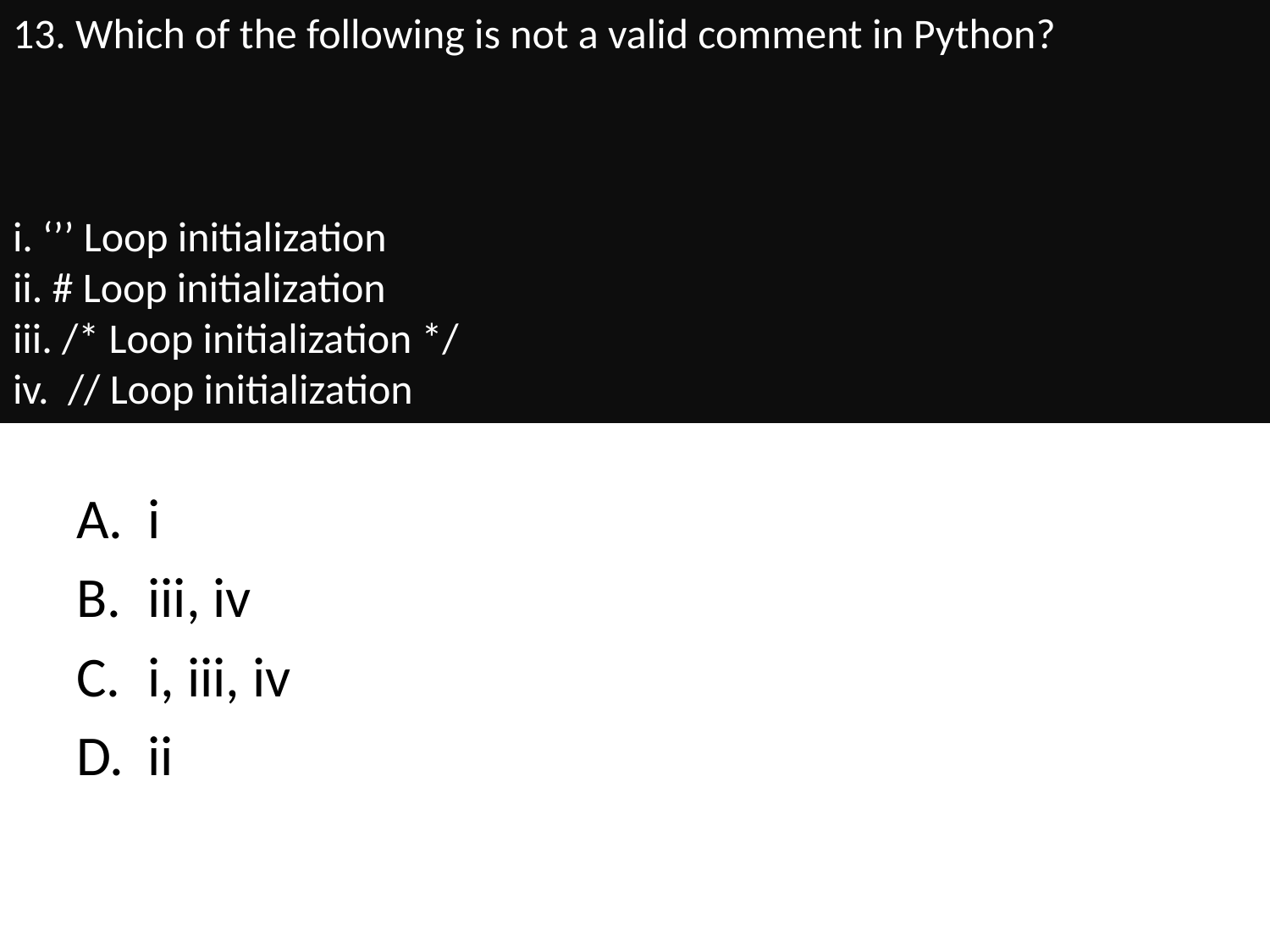

# 13. Which of the following is not a valid comment in Python? i. ‘’’ Loop initialization ii. # Loop initialization iii. /* Loop initialization */ iv.  // Loop initialization
i
iii, iv
i, iii, iv
ii